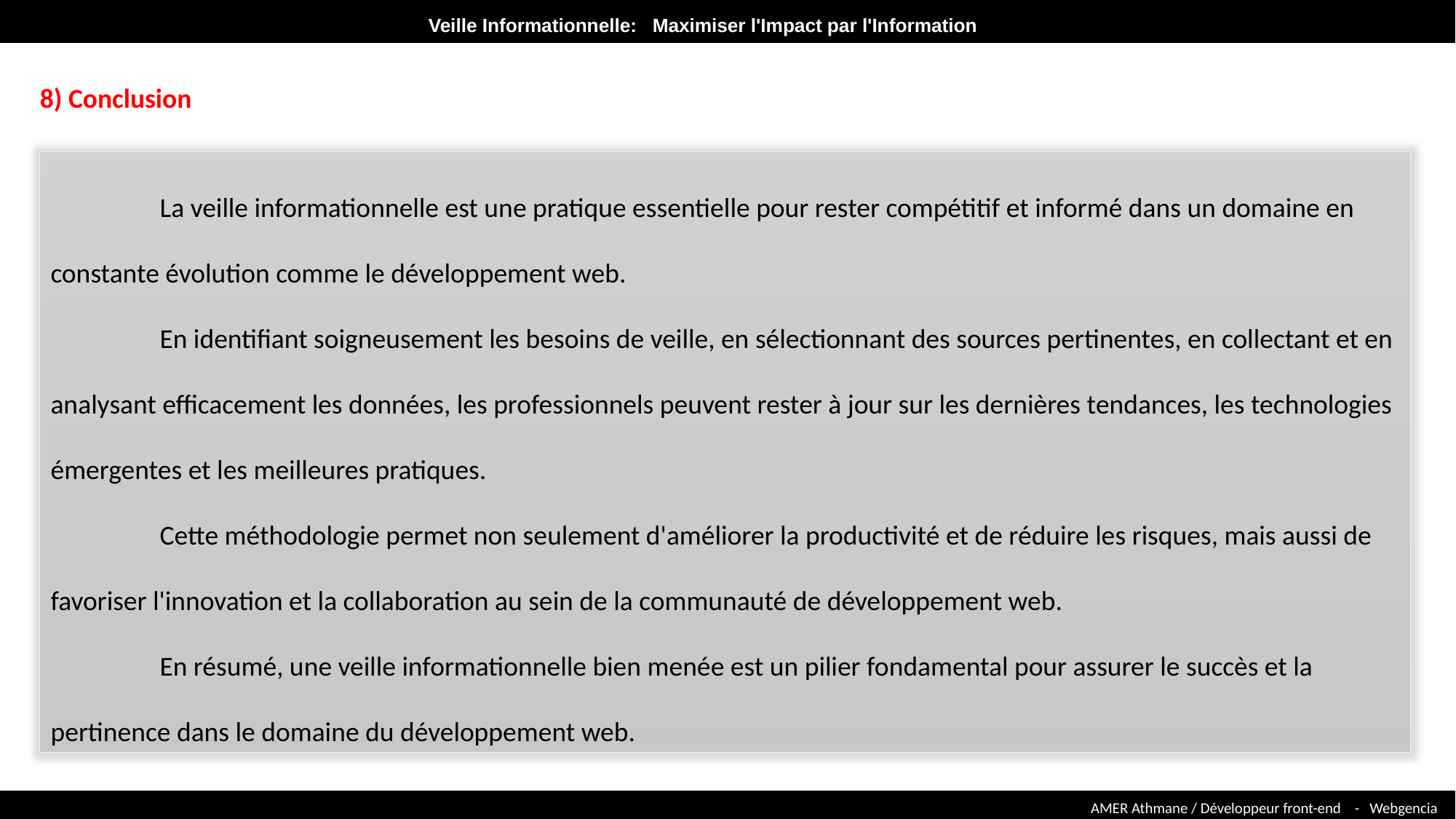

Veille Informationnelle:   Maximiser l'Impact par l'Information
8) Conclusion
	La veille informationnelle est une pratique essentielle pour rester compétitif et informé dans un domaine en constante évolution comme le développement web.
	En identifiant soigneusement les besoins de veille, en sélectionnant des sources pertinentes, en collectant et en analysant efficacement les données, les professionnels peuvent rester à jour sur les dernières tendances, les technologies émergentes et les meilleures pratiques.
	Cette méthodologie permet non seulement d'améliorer la productivité et de réduire les risques, mais aussi de favoriser l'innovation et la collaboration au sein de la communauté de développement web.
	En résumé, une veille informationnelle bien menée est un pilier fondamental pour assurer le succès et la pertinence dans le domaine du développement web.

AMER Athmane / Développeur front-end    -   Webgencia